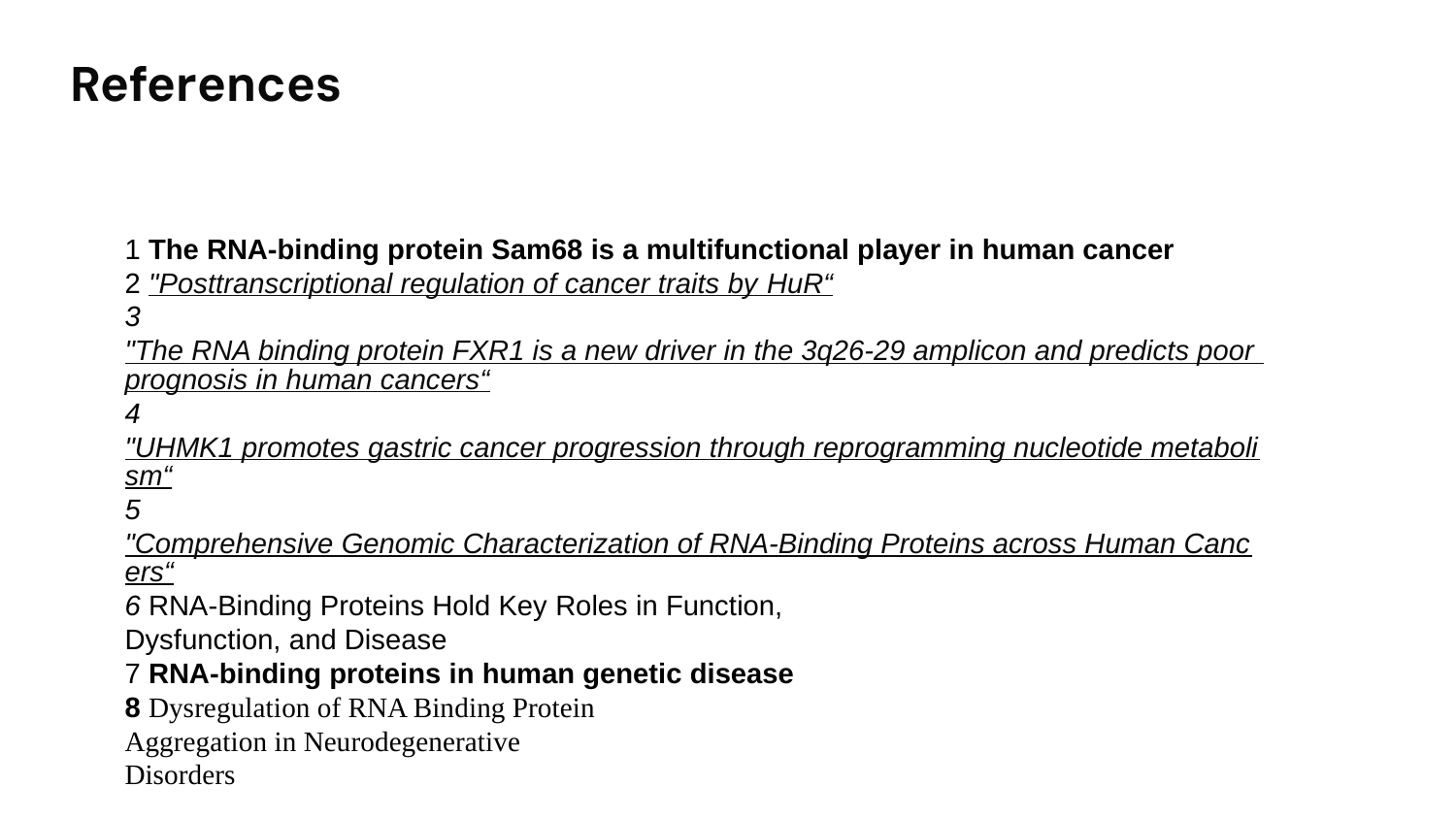

References
1 The RNA-binding protein Sam68 is a multifunctional player in human cancer
2 "Posttranscriptional regulation of cancer traits by HuR“
3 "The RNA binding protein FXR1 is a new driver in the 3q26-29 amplicon and predicts poor prognosis in human cancers“
4 "UHMK1 promotes gastric cancer progression through reprogramming nucleotide metabolism“
5 "Comprehensive Genomic Characterization of RNA-Binding Proteins across Human Cancers“
6 RNA-Binding Proteins Hold Key Roles in Function,
Dysfunction, and Disease
7 RNA-binding proteins in human genetic disease
8 Dysregulation of RNA Binding Protein
Aggregation in Neurodegenerative
Disorders